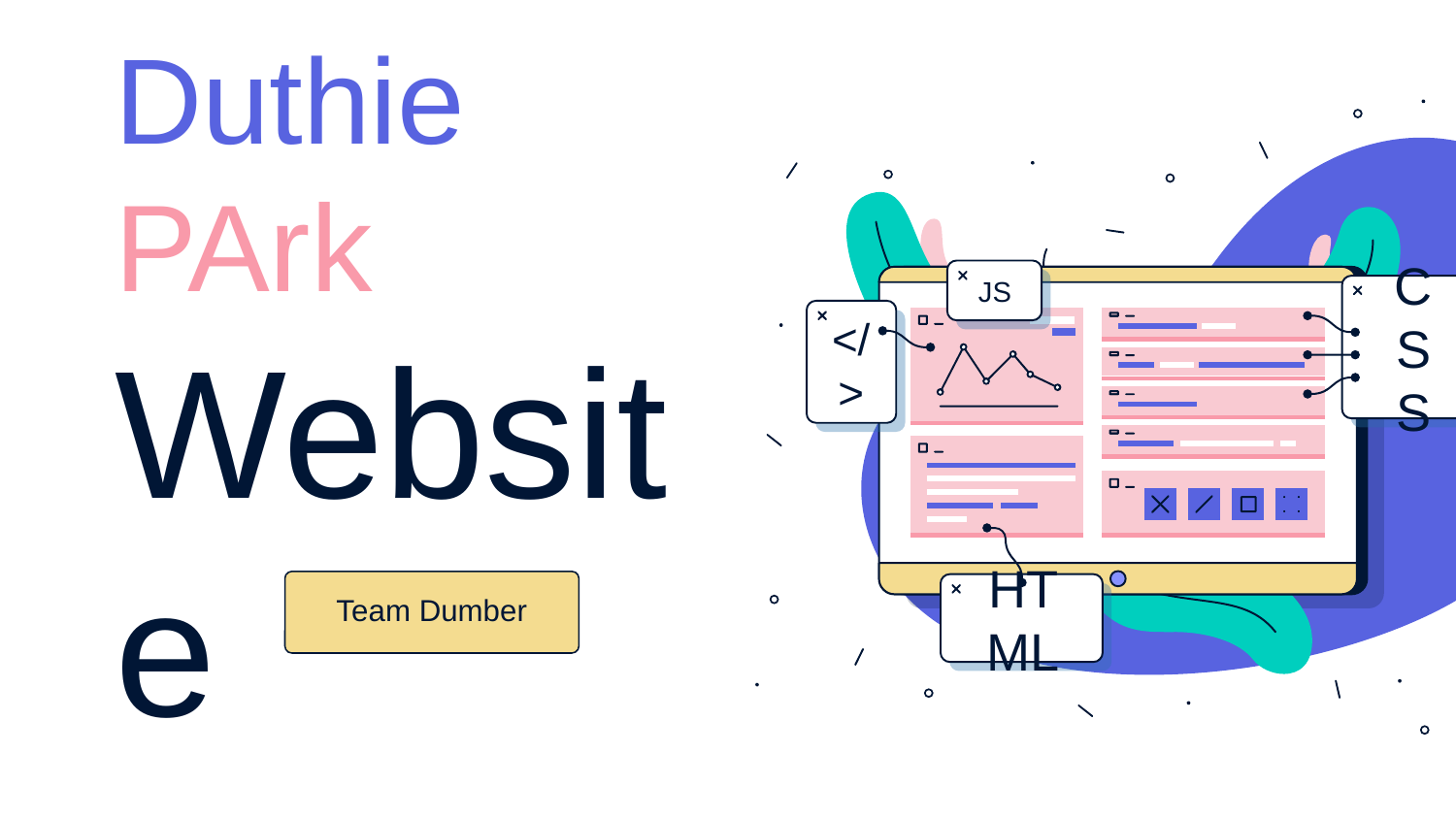

JS

CSS

</>

HTML
# Duthie PArk Website
Team Dumber